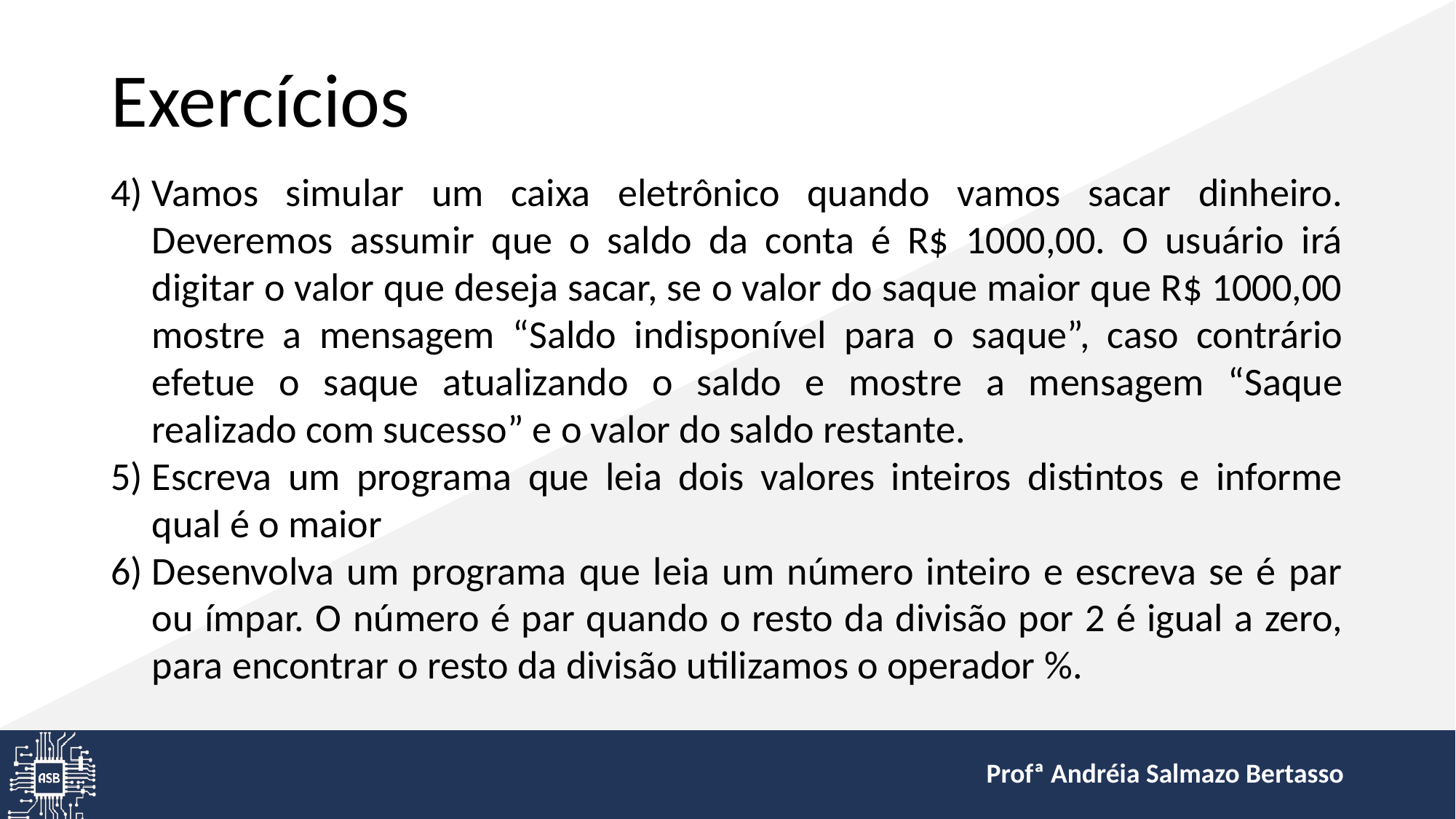

# Exercícios
Vamos simular um caixa eletrônico quando vamos sacar dinheiro. Deveremos assumir que o saldo da conta é R$ 1000,00. O usuário irá digitar o valor que deseja sacar, se o valor do saque maior que R$ 1000,00 mostre a mensagem “Saldo indisponível para o saque”, caso contrário efetue o saque atualizando o saldo e mostre a mensagem “Saque realizado com sucesso” e o valor do saldo restante.
Escreva um programa que leia dois valores inteiros distintos e informe qual é o maior
Desenvolva um programa que leia um número inteiro e escreva se é par ou ímpar. O número é par quando o resto da divisão por 2 é igual a zero, para encontrar o resto da divisão utilizamos o operador %.